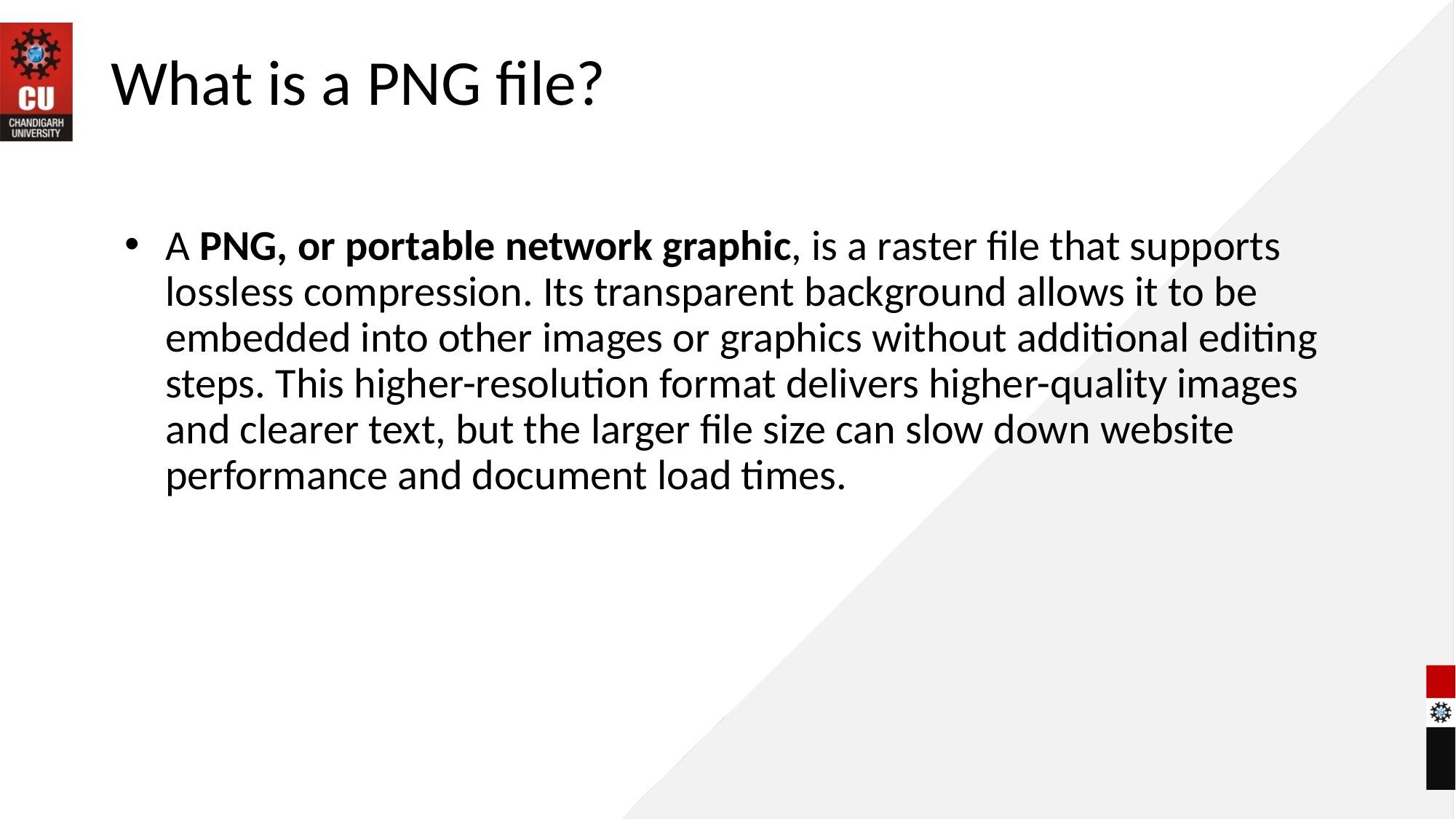

# What is a PNG file?
A PNG, or portable network graphic, is a raster file that supports lossless compression. Its transparent background allows it to be embedded into other images or graphics without additional editing steps. This higher-resolution format delivers higher-quality images and clearer text, but the larger file size can slow down website performance and document load times.